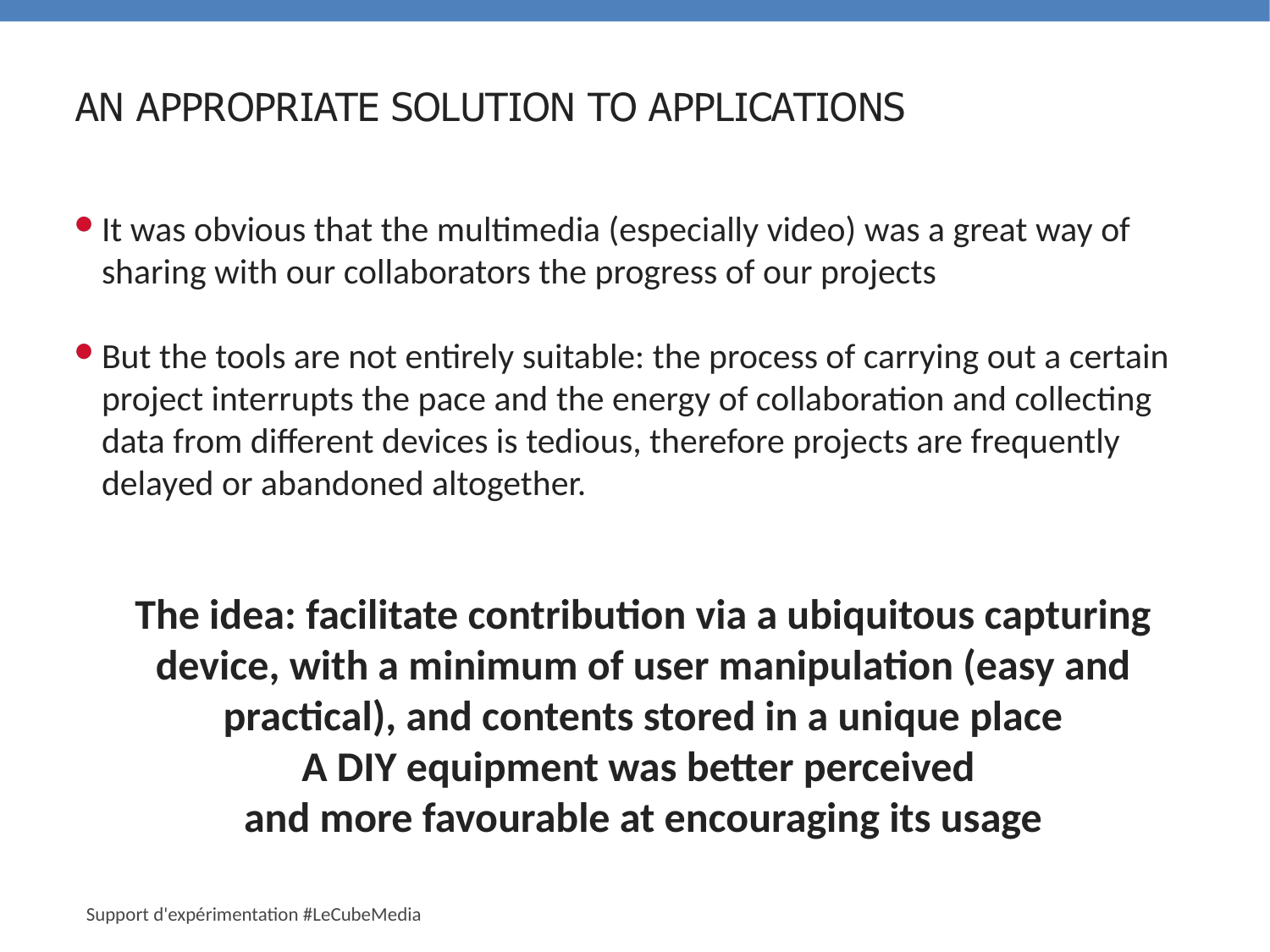

AN Appropriate solution to applications
It was obvious that the multimedia (especially video) was a great way of sharing with our collaborators the progress of our projects

But the tools are not entirely suitable: the process of carrying out a certain project interrupts the pace and the energy of collaboration and collecting data from different devices is tedious, therefore projects are frequently delayed or abandoned altogether.

The idea: facilitate contribution via a ubiquitous capturing device, with a minimum of user manipulation (easy and practical), and contents stored in a unique place
A DIY equipment was better perceived
and more favourable at encouraging its usage
Support d'expérimentation #LeCubeMedia